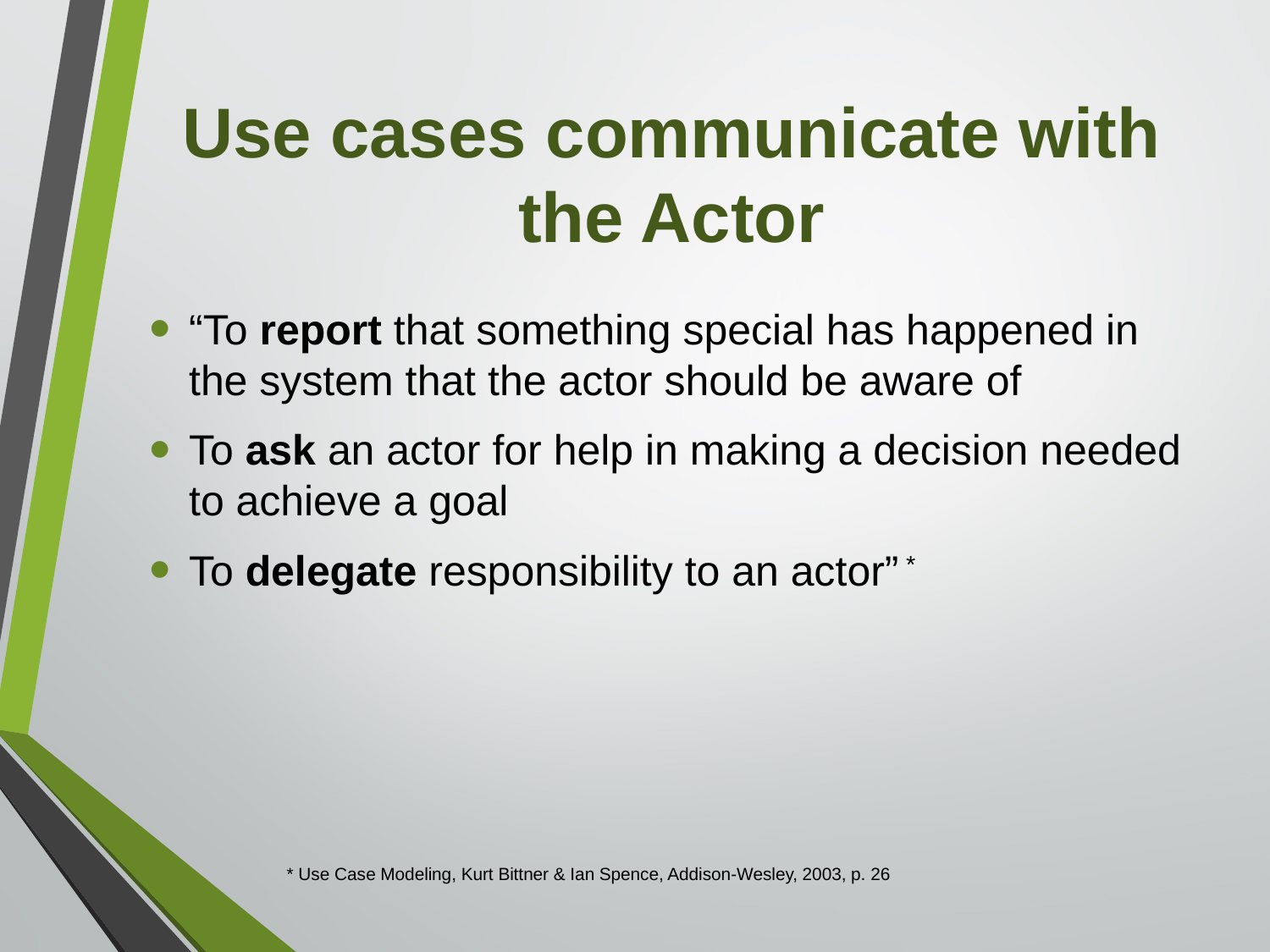

# Use cases communicate with the Actor
“To report that something special has happened in the system that the actor should be aware of
To ask an actor for help in making a decision needed to achieve a goal
To delegate responsibility to an actor” *

* Use Case Modeling, Kurt Bittner & Ian Spence, Addison-Wesley, 2003, p. 26